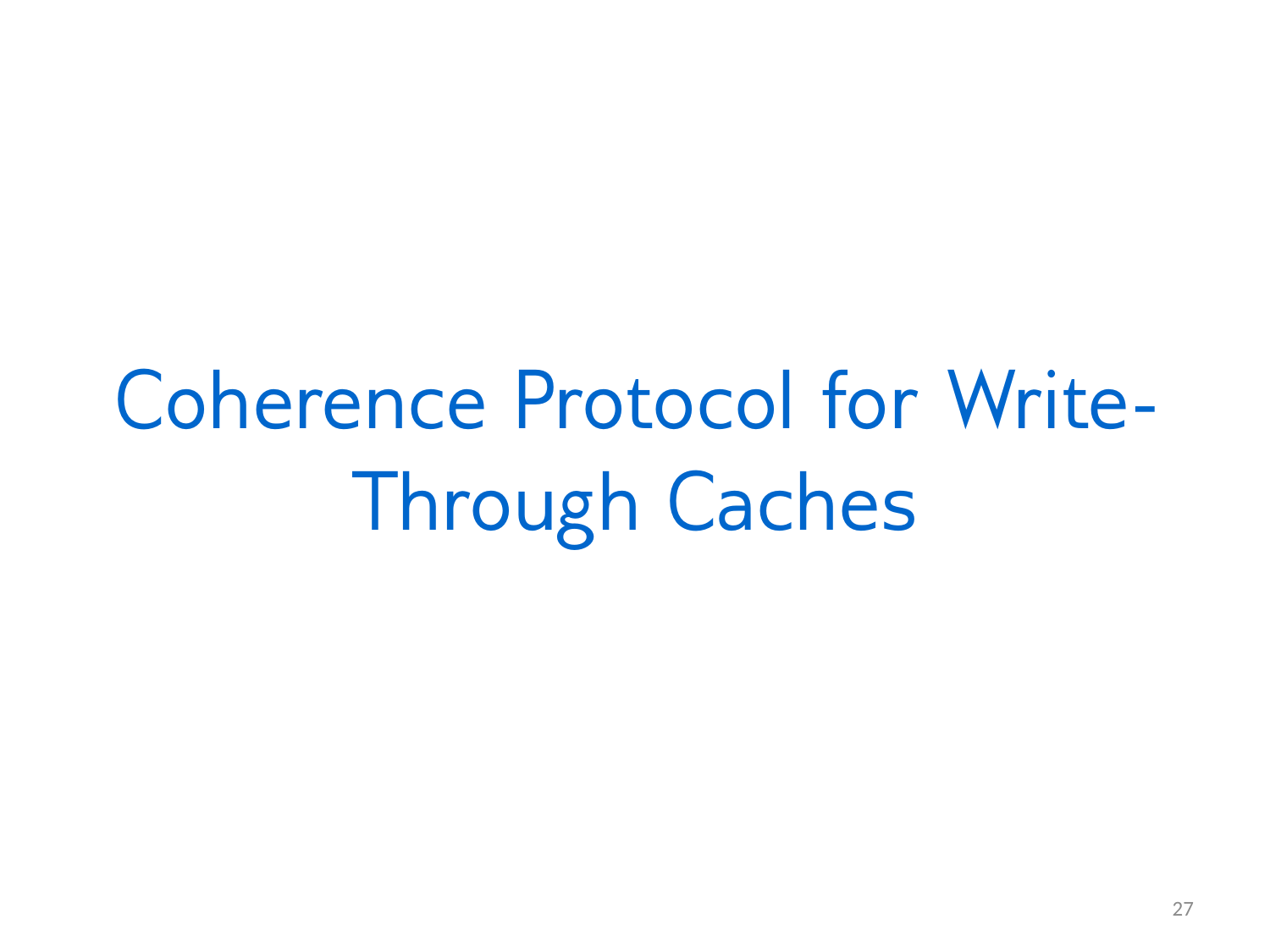

# Coherence Protocol for Write-Through Caches
27